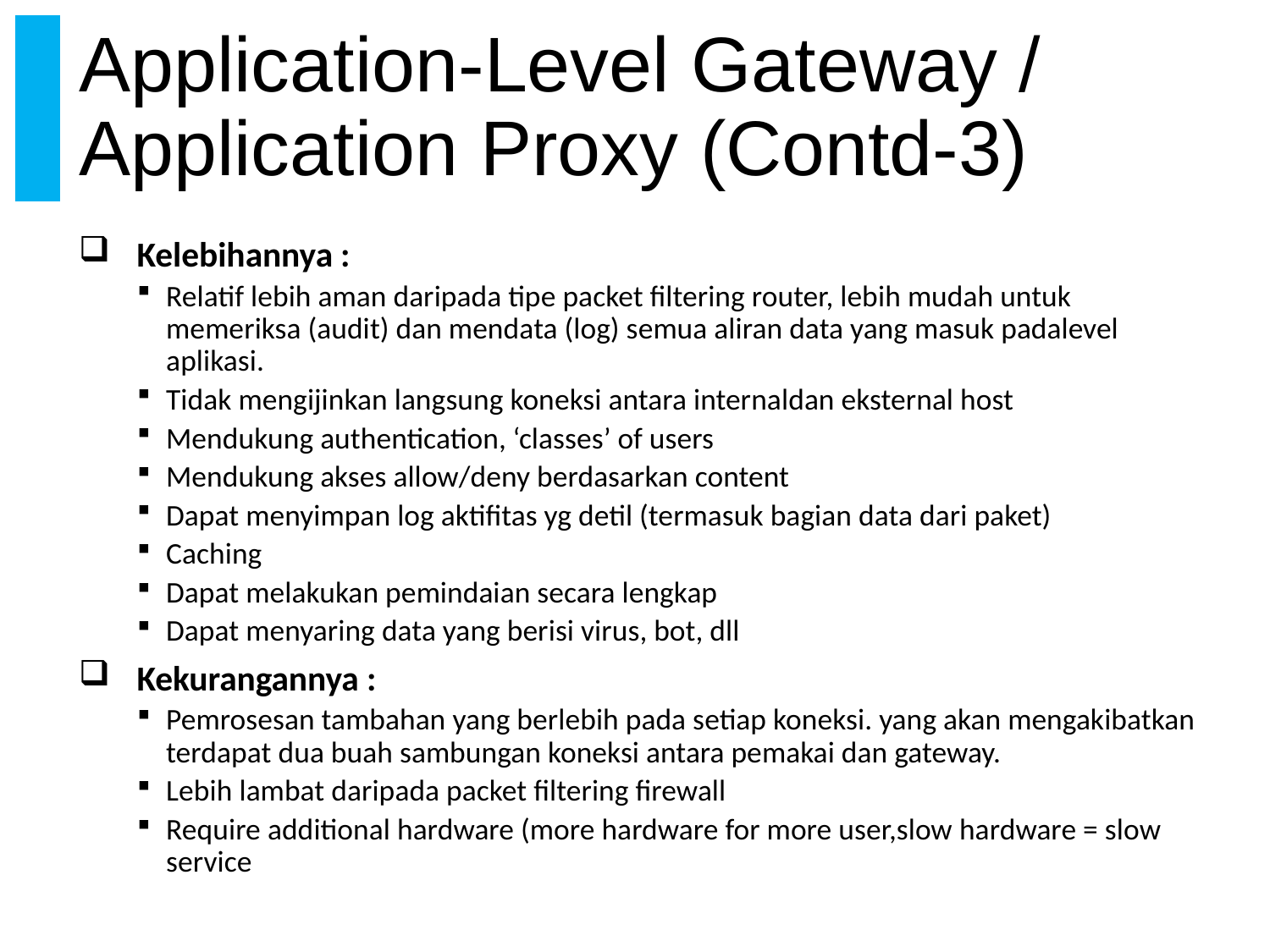

# Application-Level Gateway / Application Proxy (Contd-3)
Kelebihannya :
Relatif lebih aman daripada tipe packet filtering router, lebih mudah untuk memeriksa (audit) dan mendata (log) semua aliran data yang masuk padalevel aplikasi.
Tidak mengijinkan langsung koneksi antara internaldan eksternal host
Mendukung authentication, ‘classes’ of users
Mendukung akses allow/deny berdasarkan content
Dapat menyimpan log aktifitas yg detil (termasuk bagian data dari paket)
Caching
Dapat melakukan pemindaian secara lengkap
Dapat menyaring data yang berisi virus, bot, dll
Kekurangannya :
Pemrosesan tambahan yang berlebih pada setiap koneksi. yang akan mengakibatkan terdapat dua buah sambungan koneksi antara pemakai dan gateway.
Lebih lambat daripada packet filtering firewall
Require additional hardware (more hardware for more user,slow hardware = slow service